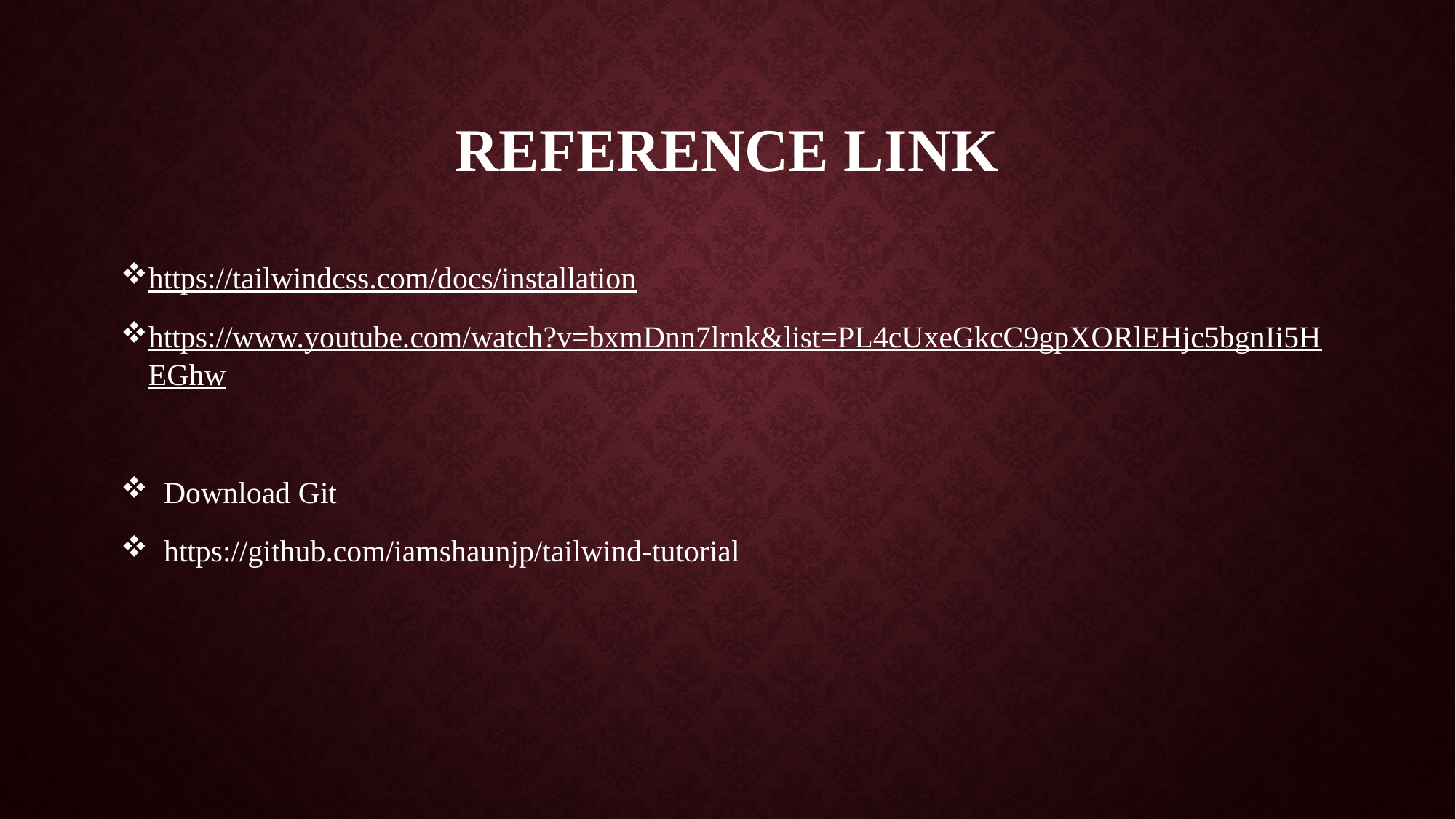

# Reference Link
https://tailwindcss.com/docs/installation
https://www.youtube.com/watch?v=bxmDnn7lrnk&list=PL4cUxeGkcC9gpXORlEHjc5bgnIi5HEGhw

  Download Git
  https://github.com/iamshaunjp/tailwind-tutorial